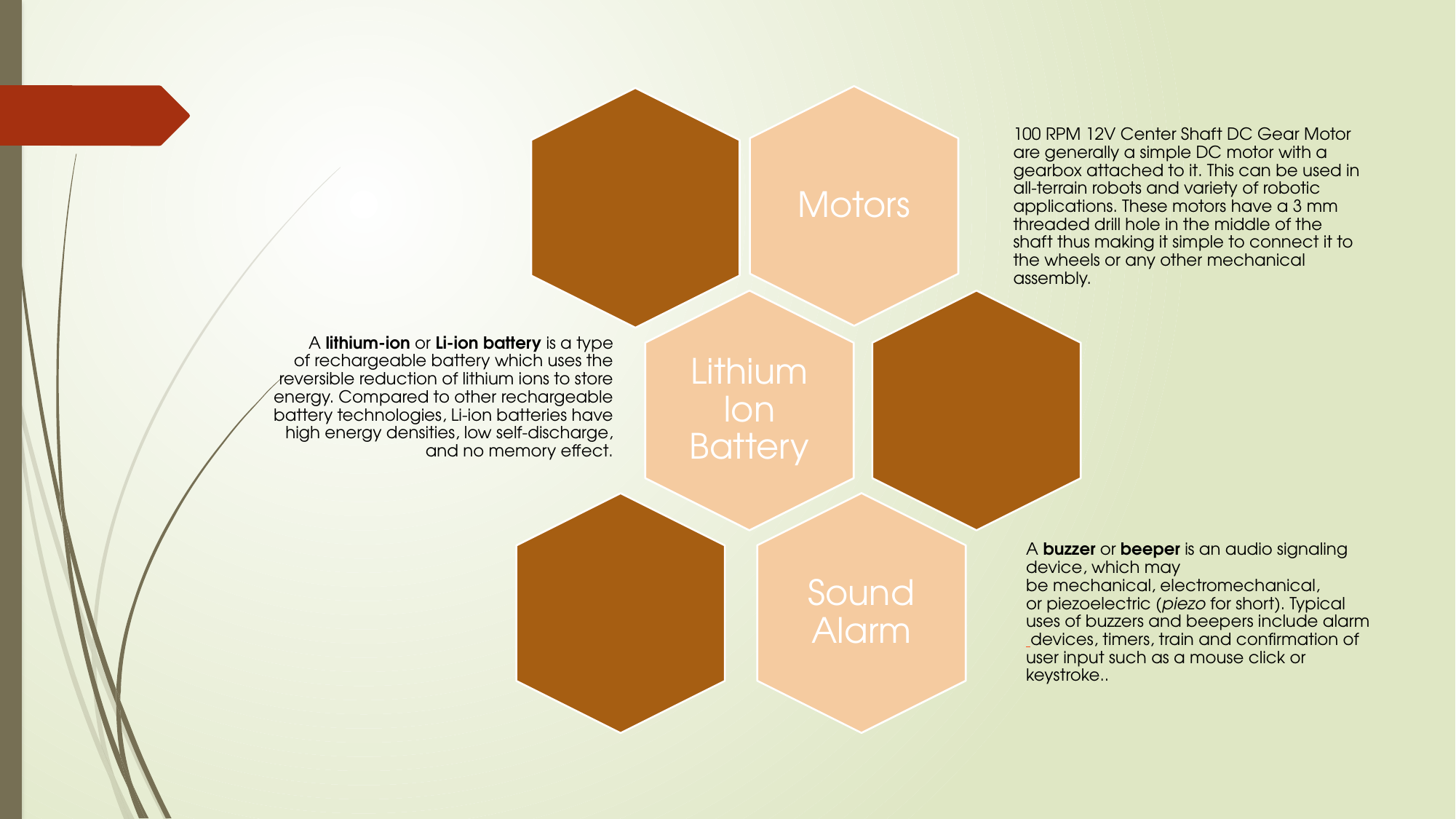

Motors
100 RPM 12V Center Shaft DC Gear Motor are generally a simple DC motor with a gearbox attached to it. This can be used in all-terrain robots and variety of robotic applications. These motors have a 3 mm threaded drill hole in the middle of the shaft thus making it simple to connect it to the wheels or any other mechanical assembly.

Lithium Ion Battery
A lithium-ion or Li-ion battery is a type of rechargeable battery which uses the reversible reduction of lithium ions to store energy. Compared to other rechargeable battery technologies, Li-ion batteries have high energy densities, low self-discharge, and no memory effect.

Sound Alarm
A buzzer or beeper is an audio signaling device, which may be mechanical, electromechanical, or piezoelectric (piezo for short). Typical uses of buzzers and beepers include alarm devices, timers, train and confirmation of user input such as a mouse click or keystroke..